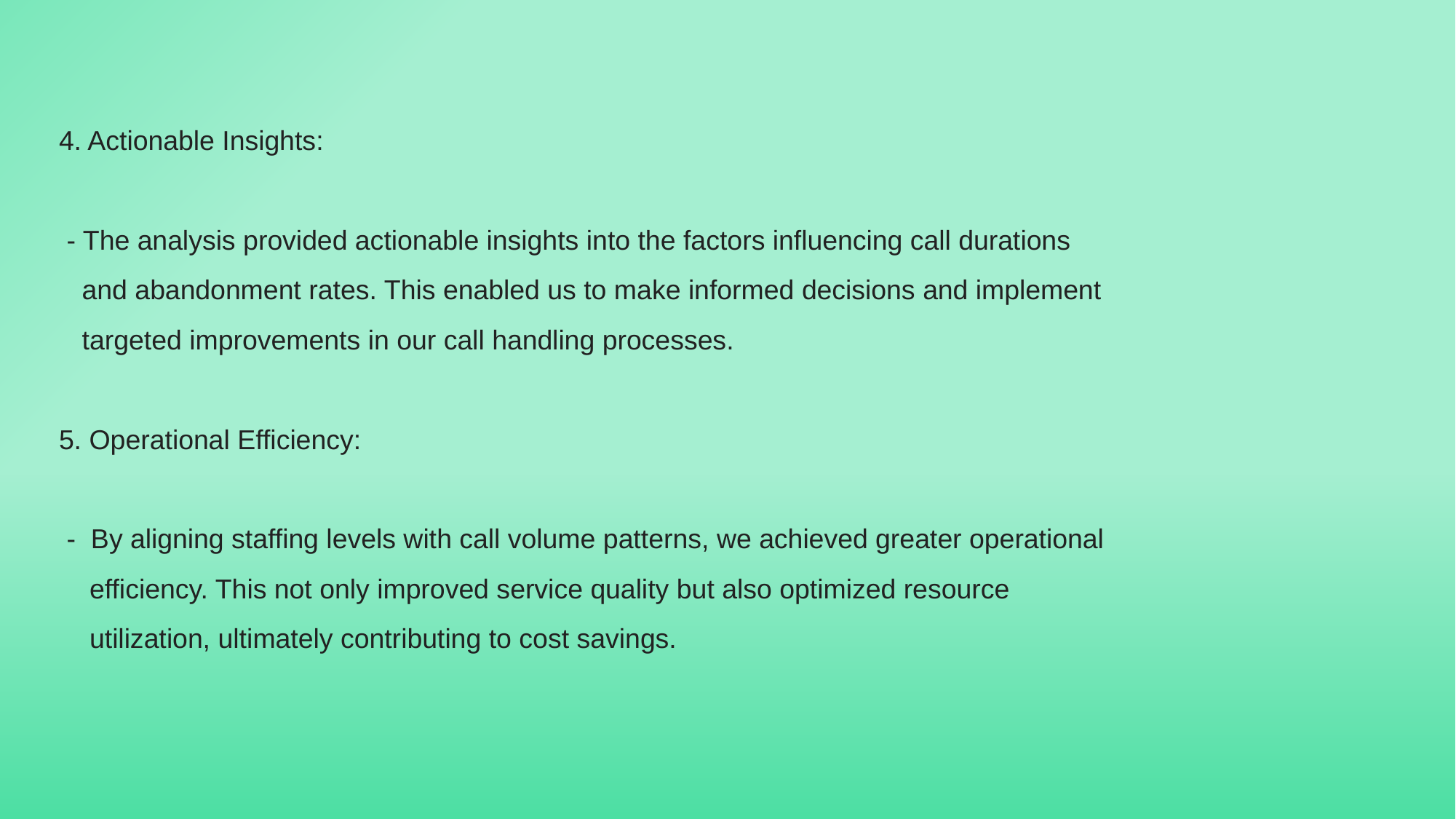

4. Actionable Insights:

 - The analysis provided actionable insights into the factors influencing call durations
   and abandonment rates. This enabled us to make informed decisions and implement
   targeted improvements in our call handling processes.

5. Operational Efficiency:

 -  By aligning staffing levels with call volume patterns, we achieved greater operational
    efficiency. This not only improved service quality but also optimized resource
    utilization, ultimately contributing to cost savings.